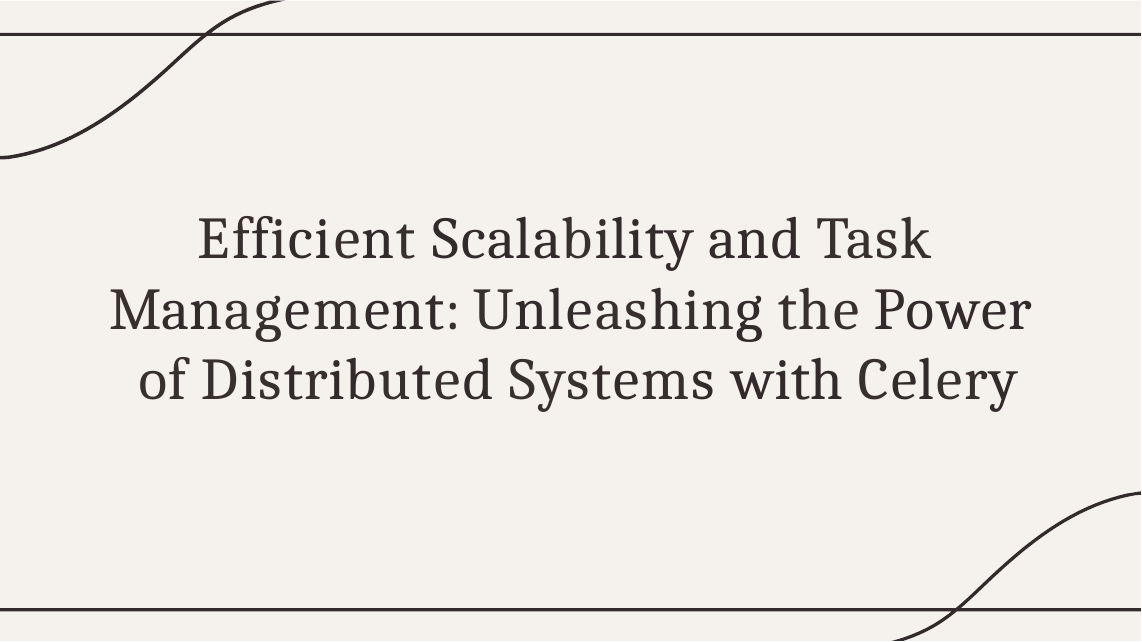

# Efficient Scalability and Task  Management: Unleashing the Power  of Distributed Systems with Celery